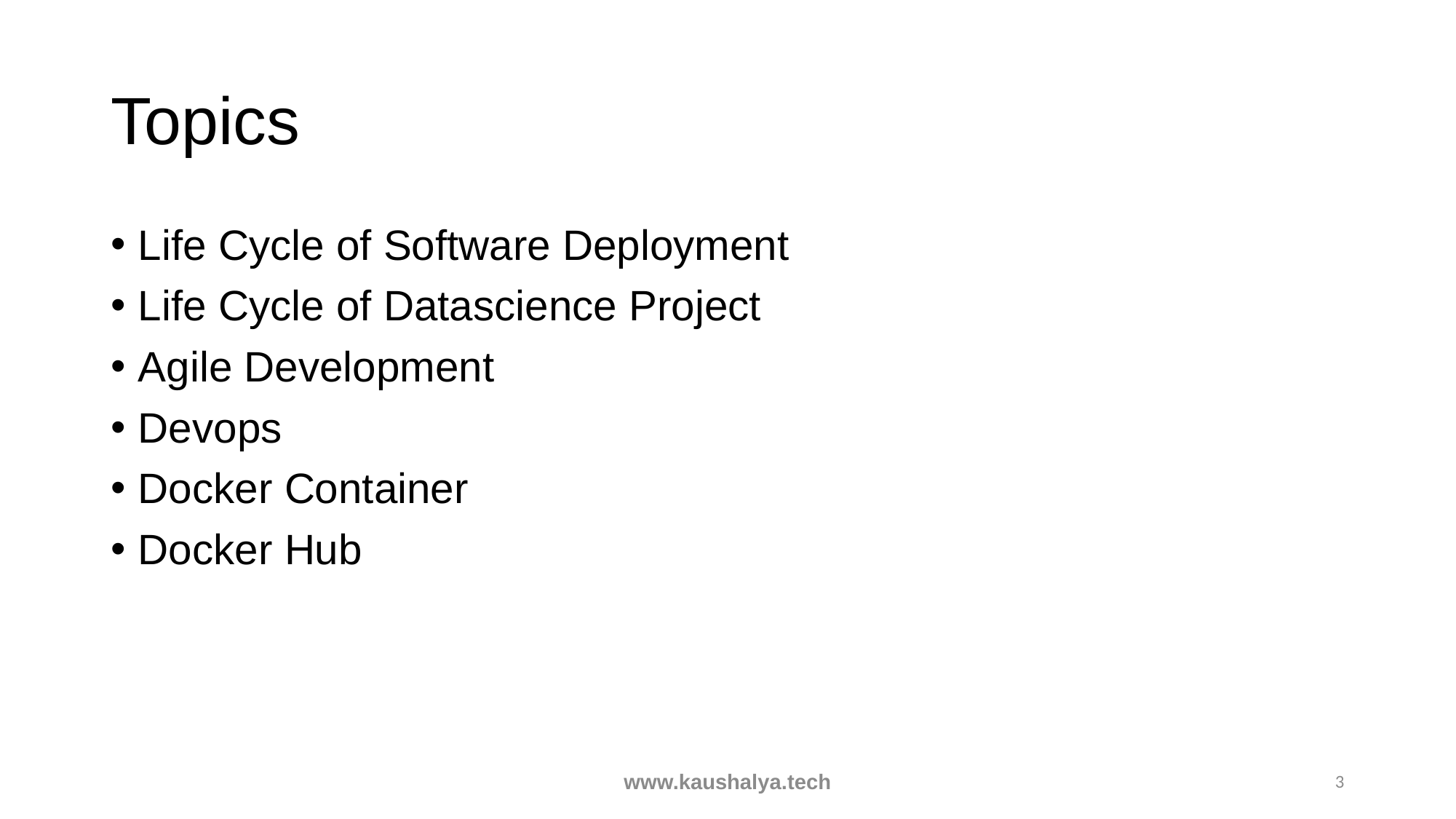

# Topics
Life Cycle of Software Deployment
Life Cycle of Datascience Project
Agile Development
Devops
Docker Container
Docker Hub

www.kaushalya.tech
3